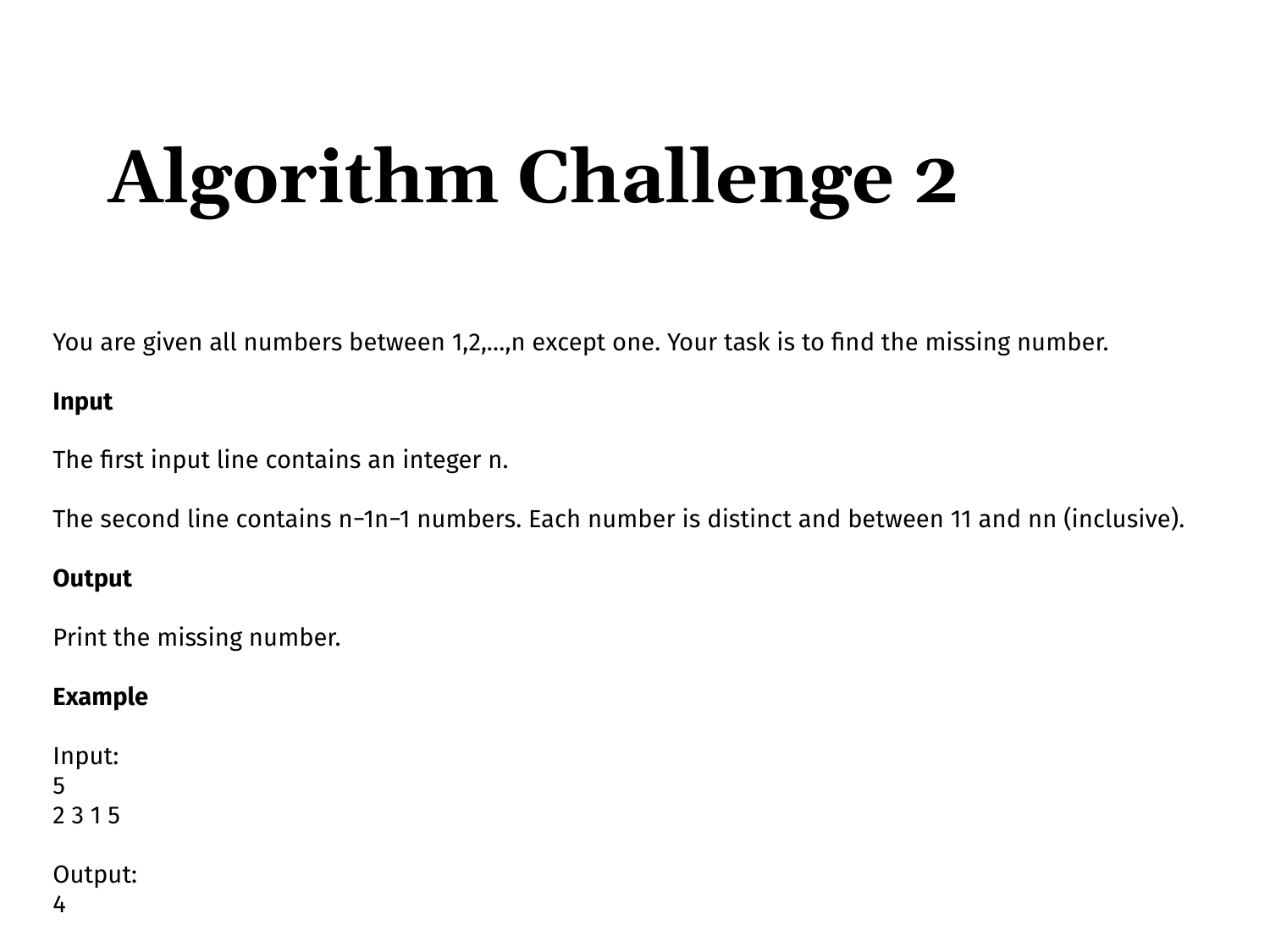

Algorithm Challenge 2
You are given all numbers between 1,2,…,n except one. Your task is to find the missing number.
Input
The first input line contains an integer n.
The second line contains n−1n−1 numbers. Each number is distinct and between 11 and nn (inclusive).
Output
Print the missing number.
Example
Input:
5
2 3 1 5
Output:
4
L1.9